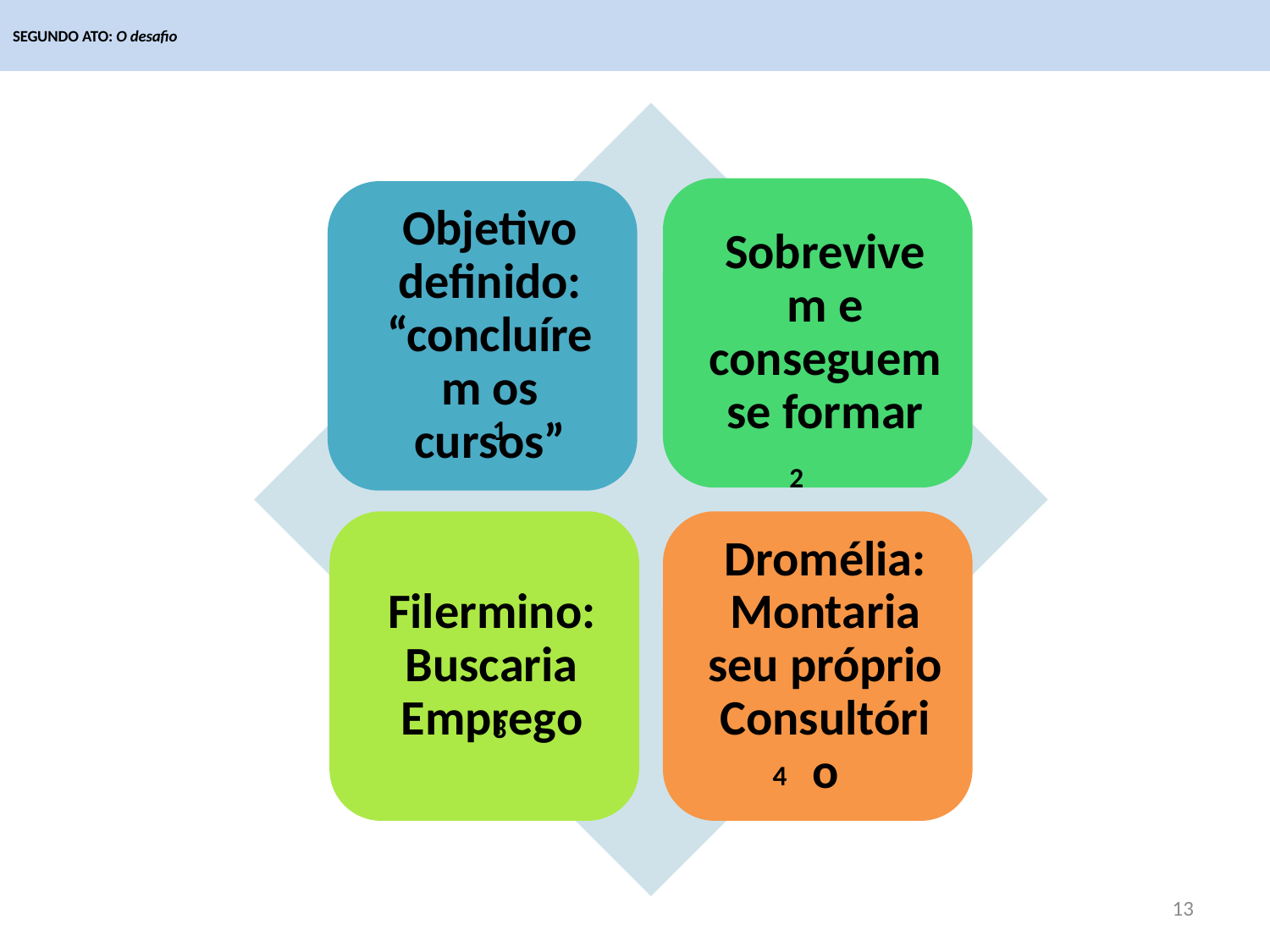

# SEGUNDO ATO: O desafio
Objetivo definido: “concluírem os cursos”
Sobrevivem e conseguem se formar
Filermino: Buscaria Emprego
Dromélia: Montaria seu próprio Consultório
1
2
3
4
13